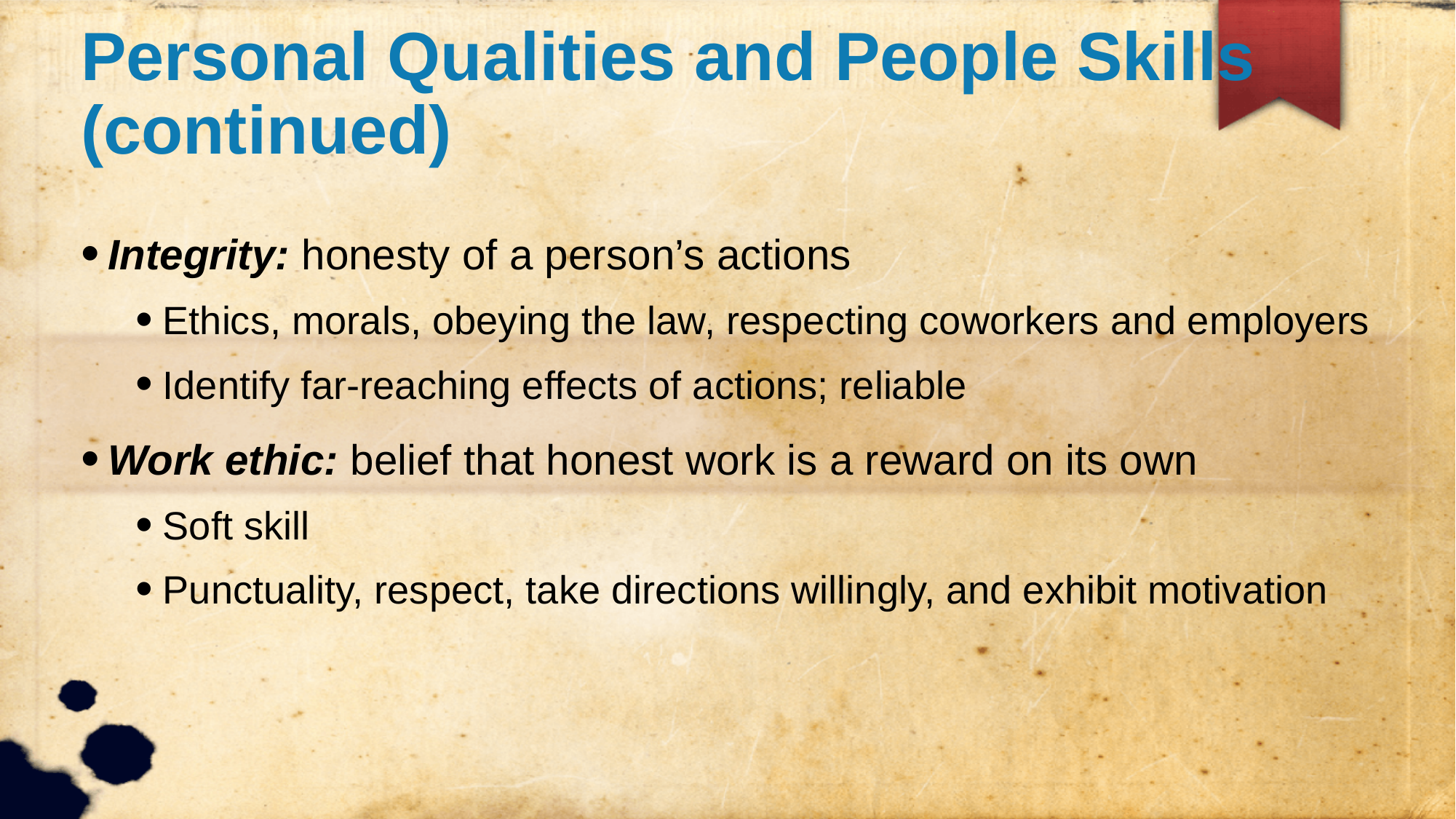

Personal Qualities and People Skills (continued)
Integrity: honesty of a person’s actions
Ethics, morals, obeying the law, respecting coworkers and employers
Identify far-reaching effects of actions; reliable
Work ethic: belief that honest work is a reward on its own
Soft skill
Punctuality, respect, take directions willingly, and exhibit motivation